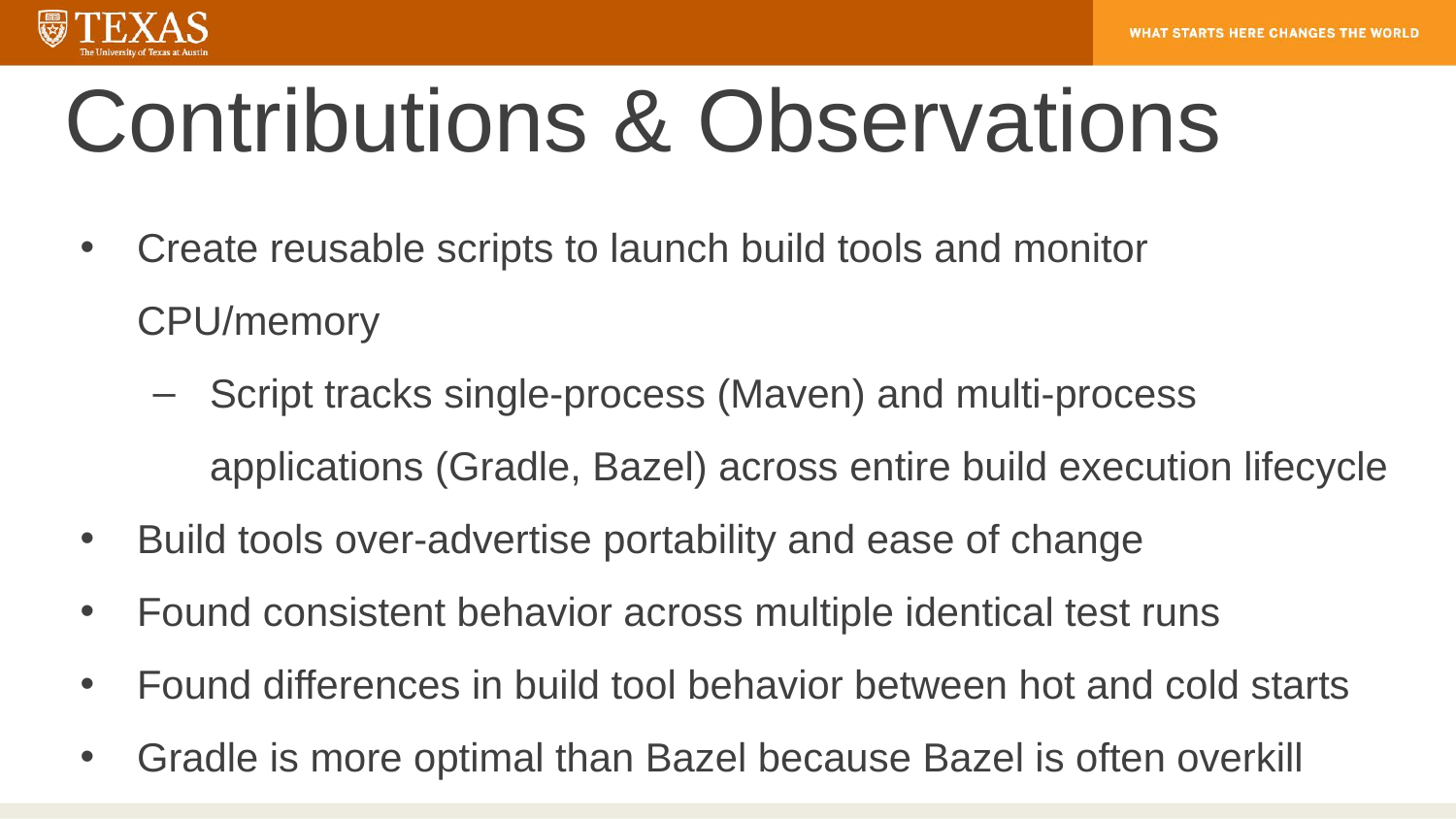

# Contributions & Observations
Create reusable scripts to launch build tools and monitor CPU/memory
Script tracks single-process (Maven) and multi-process applications (Gradle, Bazel) across entire build execution lifecycle
Build tools over-advertise portability and ease of change
Found consistent behavior across multiple identical test runs
Found differences in build tool behavior between hot and cold starts
Gradle is more optimal than Bazel because Bazel is often overkill